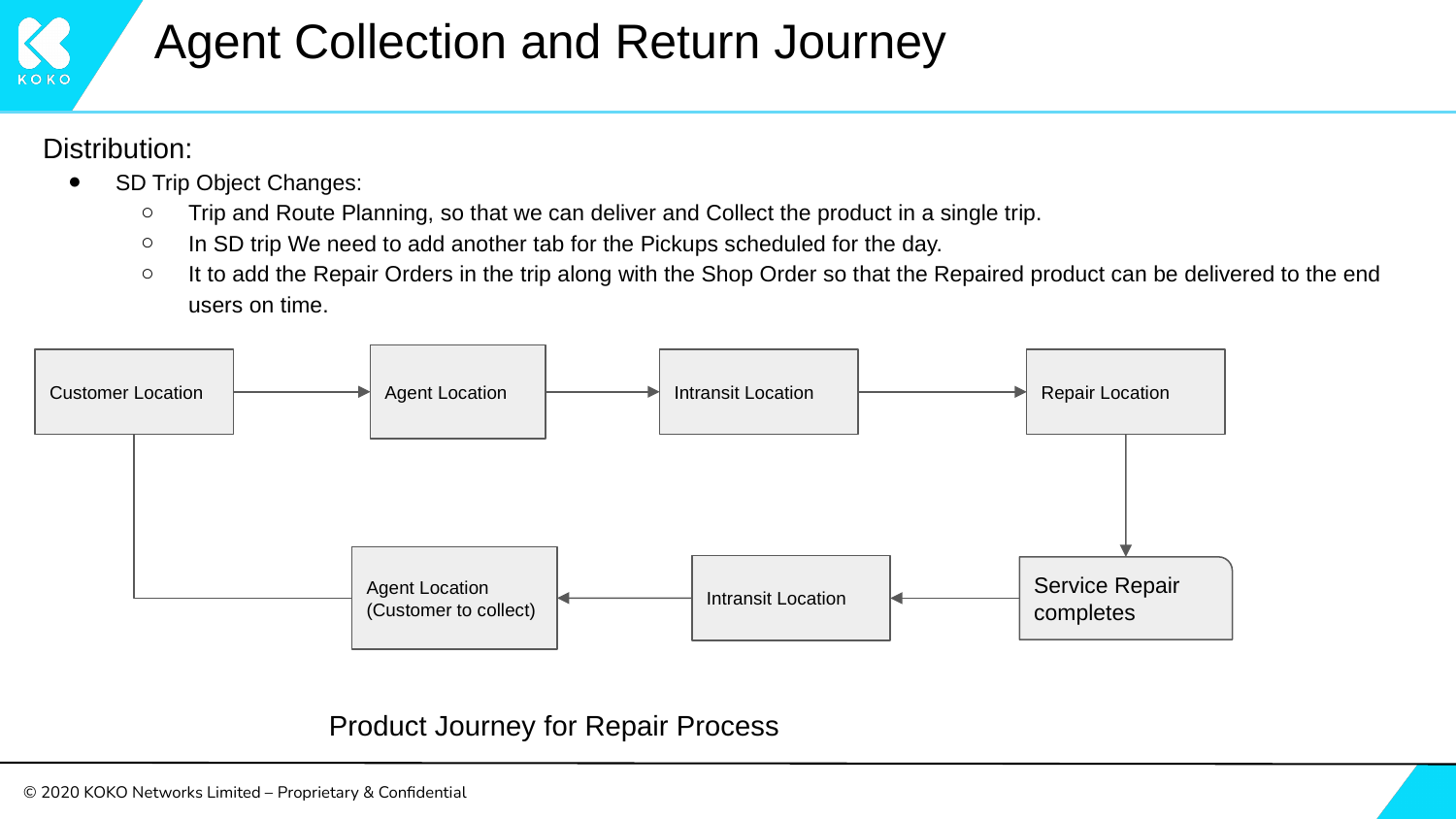

# Agent Collection and Return Journey

Distribution:
SD Trip Object Changes:
Trip and Route Planning, so that we can deliver and Collect the product in a single trip.
In SD trip We need to add another tab for the Pickups scheduled for the day.
It to add the Repair Orders in the trip along with the Shop Order so that the Repaired product can be delivered to the end users on time.

Agent Location
Customer Location
Intransit Location
Repair Location
Agent Location
(Customer to collect)
Intransit Location
Service Repair completes
Product Journey for Repair Process